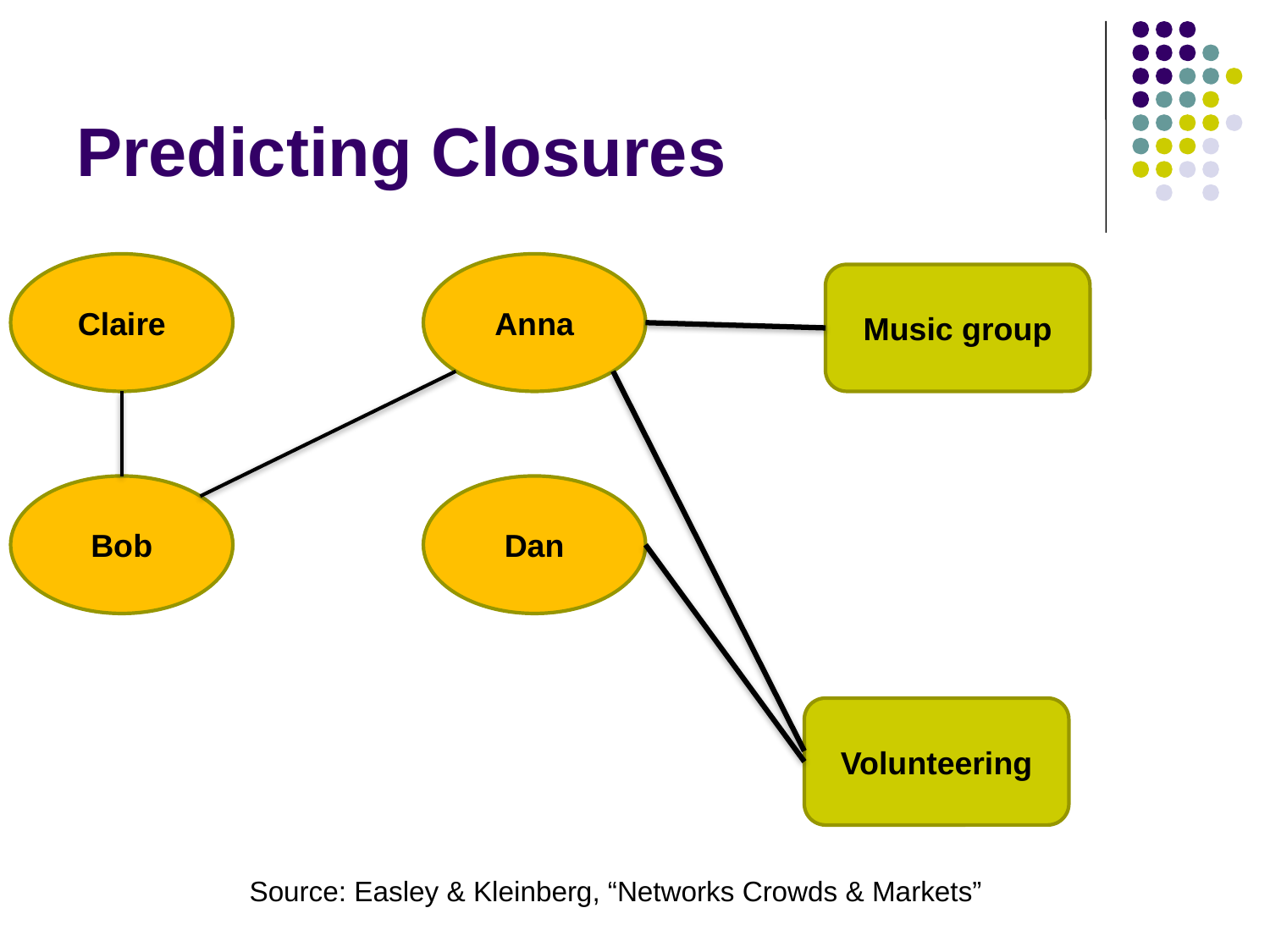

# Predicting Closures
Claire
Anna
Music group
Bob
Dan
Volunteering
Source: Easley & Kleinberg, “Networks Crowds & Markets”